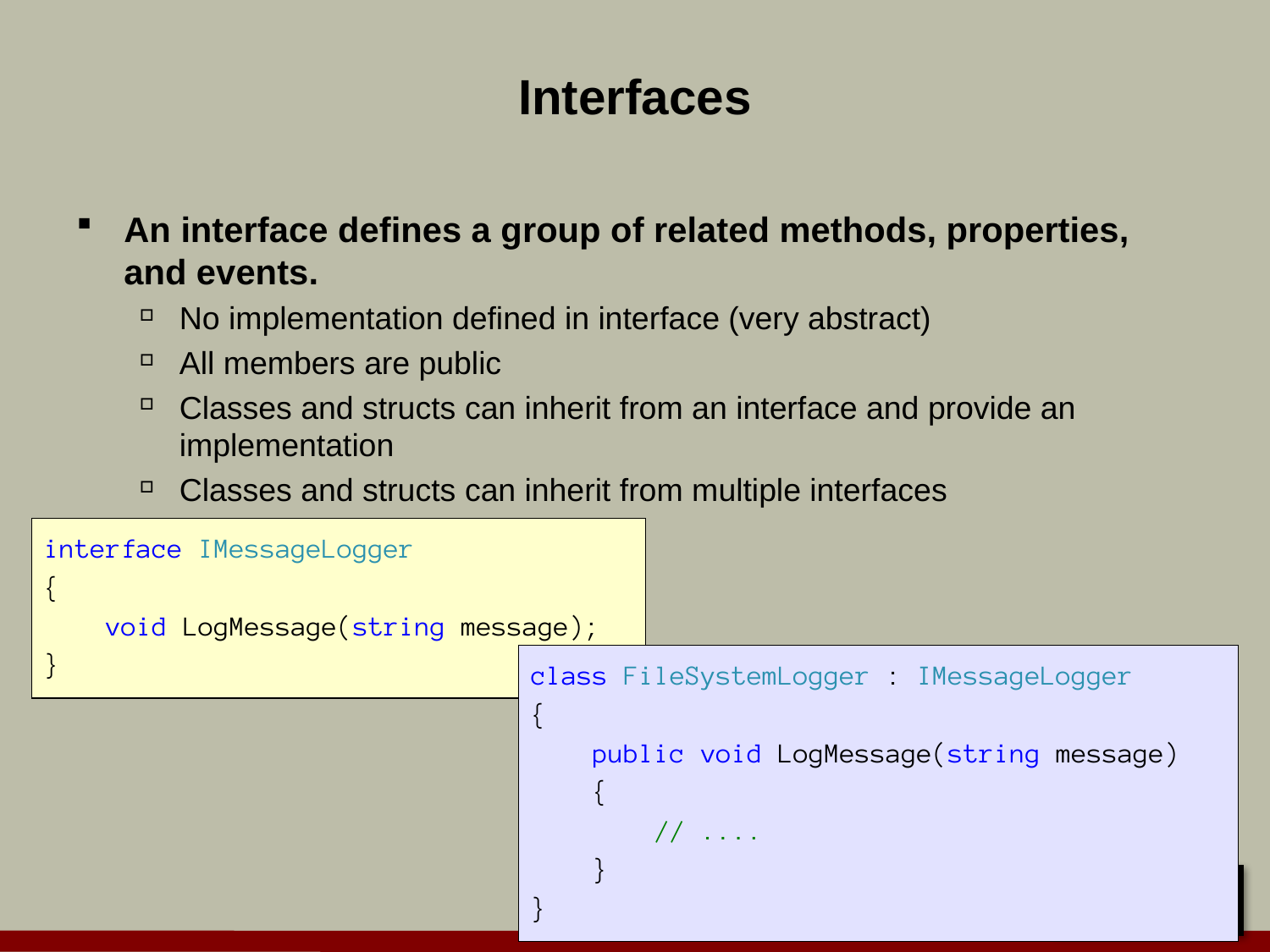

# Interfaces
An interface defines a group of related methods, properties, and events.
No implementation defined in interface (very abstract)
All members are public
Classes and structs can inherit from an interface and provide an implementation
Classes and structs can inherit from multiple interfaces
interface IMessageLogger
{
    void LogMessage(string message);
}

class FileSystemLogger : IMessageLogger
{
    public void LogMessage(string message)
    {
        // ....
    }
}